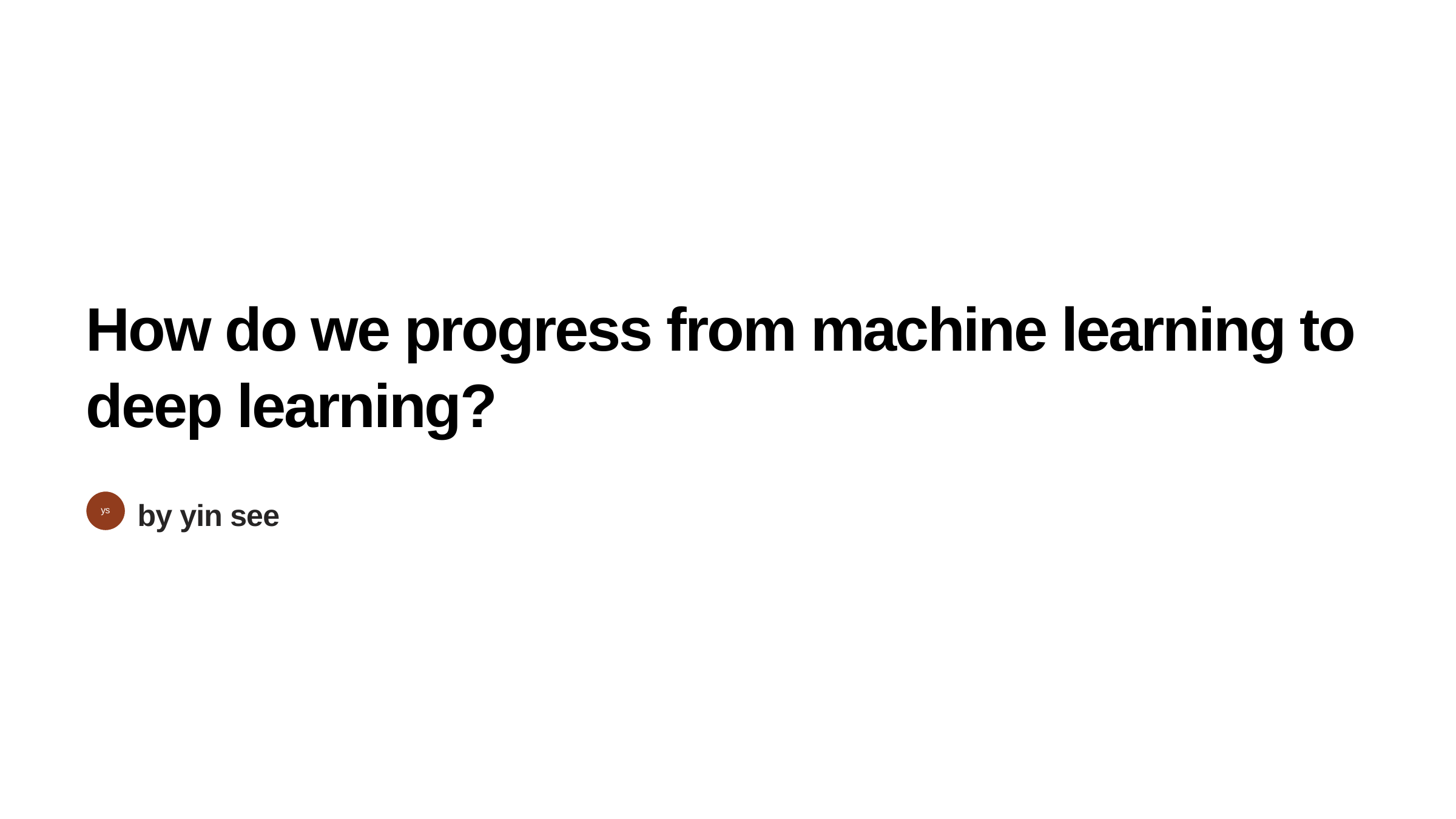

How do we progress from machine learning to deep learning?
by yin see

ys